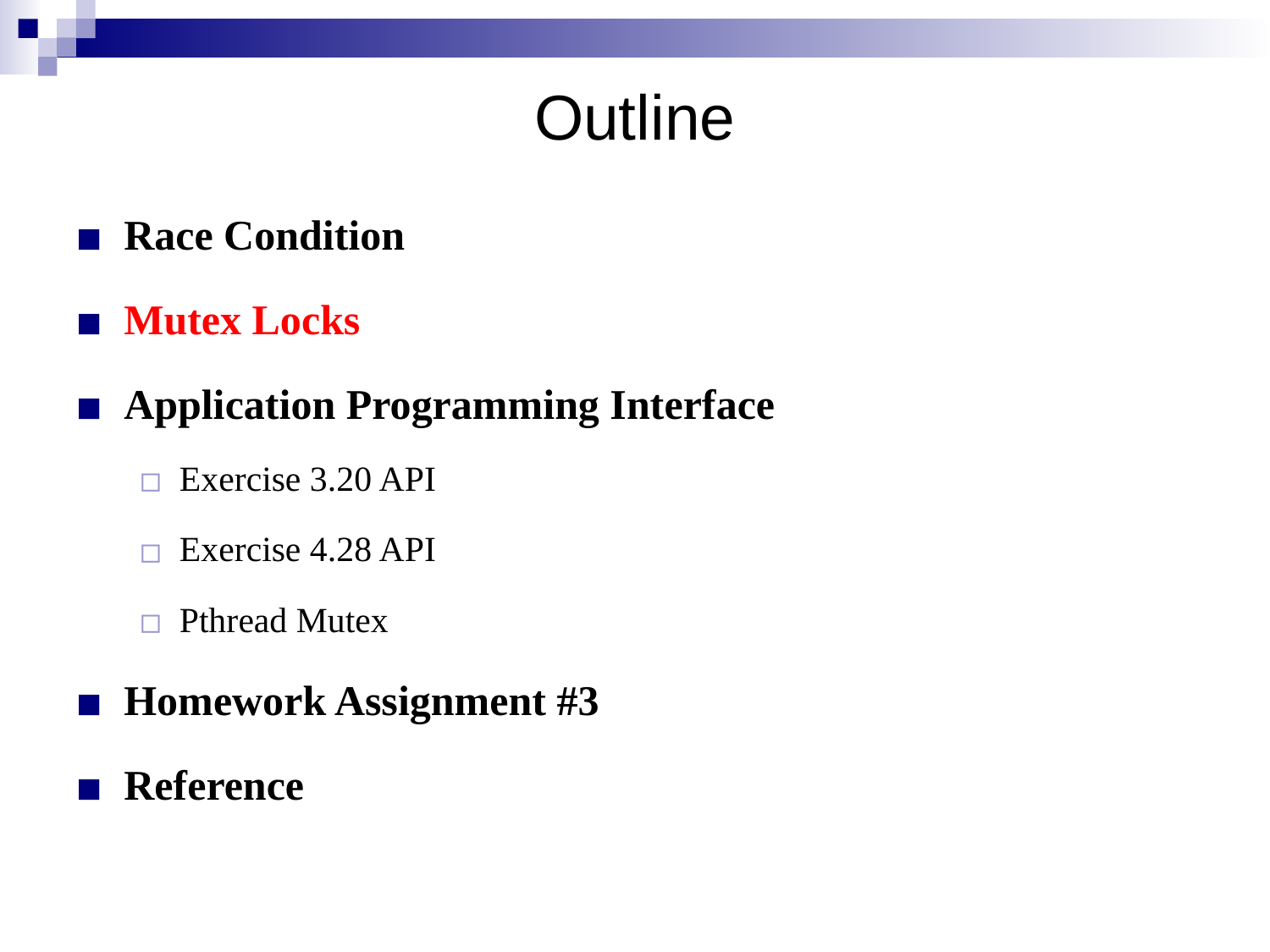

# Outline
Race Condition
Mutex Locks
Application Programming Interface
Exercise 3.20 API
Exercise 4.28 API
Pthread Mutex
Homework Assignment #3
Reference